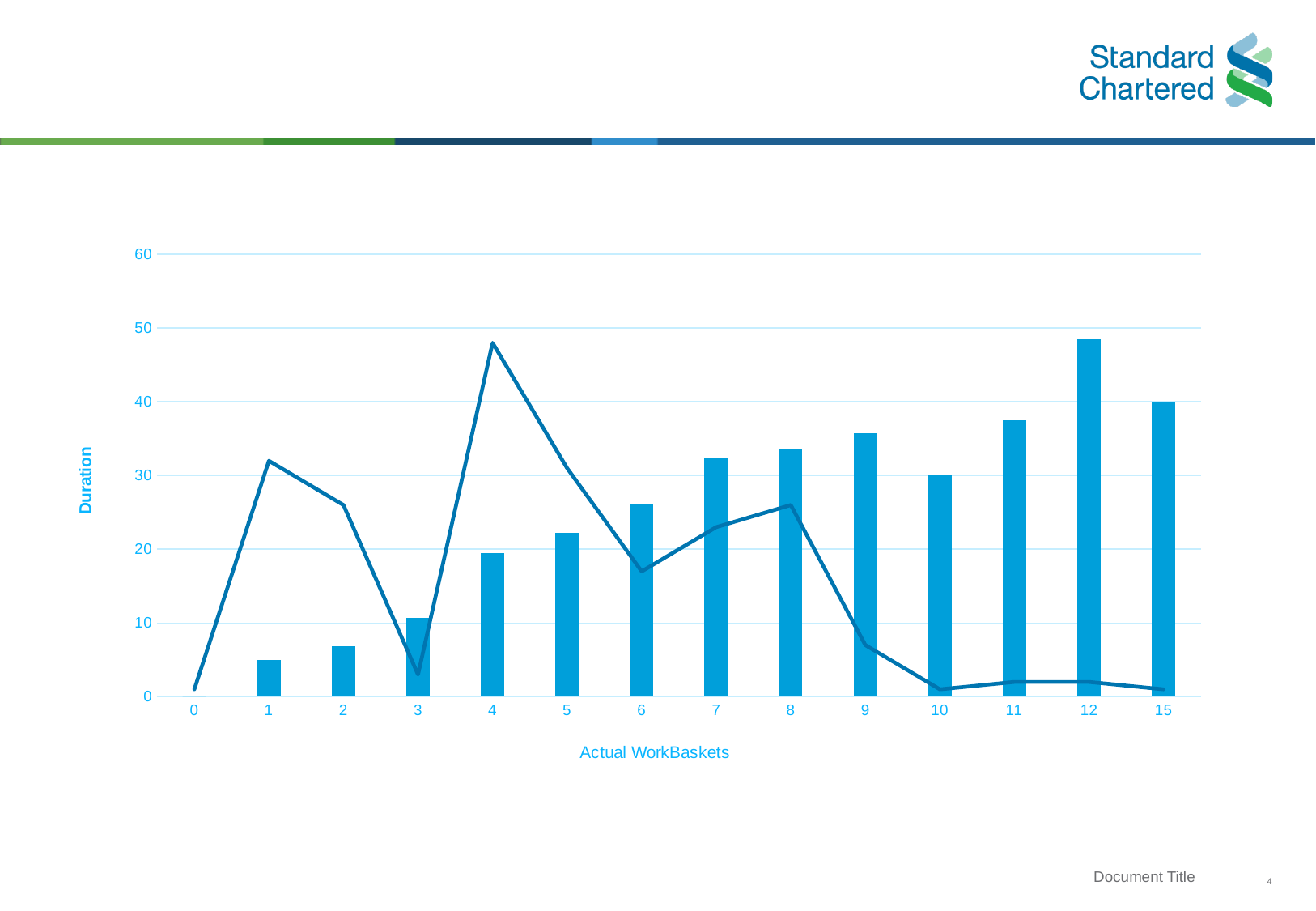

### Chart

| Category | Average of Duration2 | Count of Duration |
|---|---|---|
| 0 | None | 1.0 |
| 1 | 5.0 | 32.0 |
| 2 | 6.8076923076923075 | 26.0 |
| 3 | 10.666666666666666 | 3.0 |
| 4 | 19.520833333333332 | 48.0 |
| 5 | 22.193548387096776 | 31.0 |
| 6 | 26.235294117647058 | 17.0 |
| 7 | 32.47826086956522 | 23.0 |
| 8 | 33.5 | 26.0 |
| 9 | 35.714285714285715 | 7.0 |
| 10 | 30.0 | 1.0 |
| 11 | 37.5 | 2.0 |
| 12 | 48.5 | 2.0 |
| 15 | 40.0 | 1.0 |